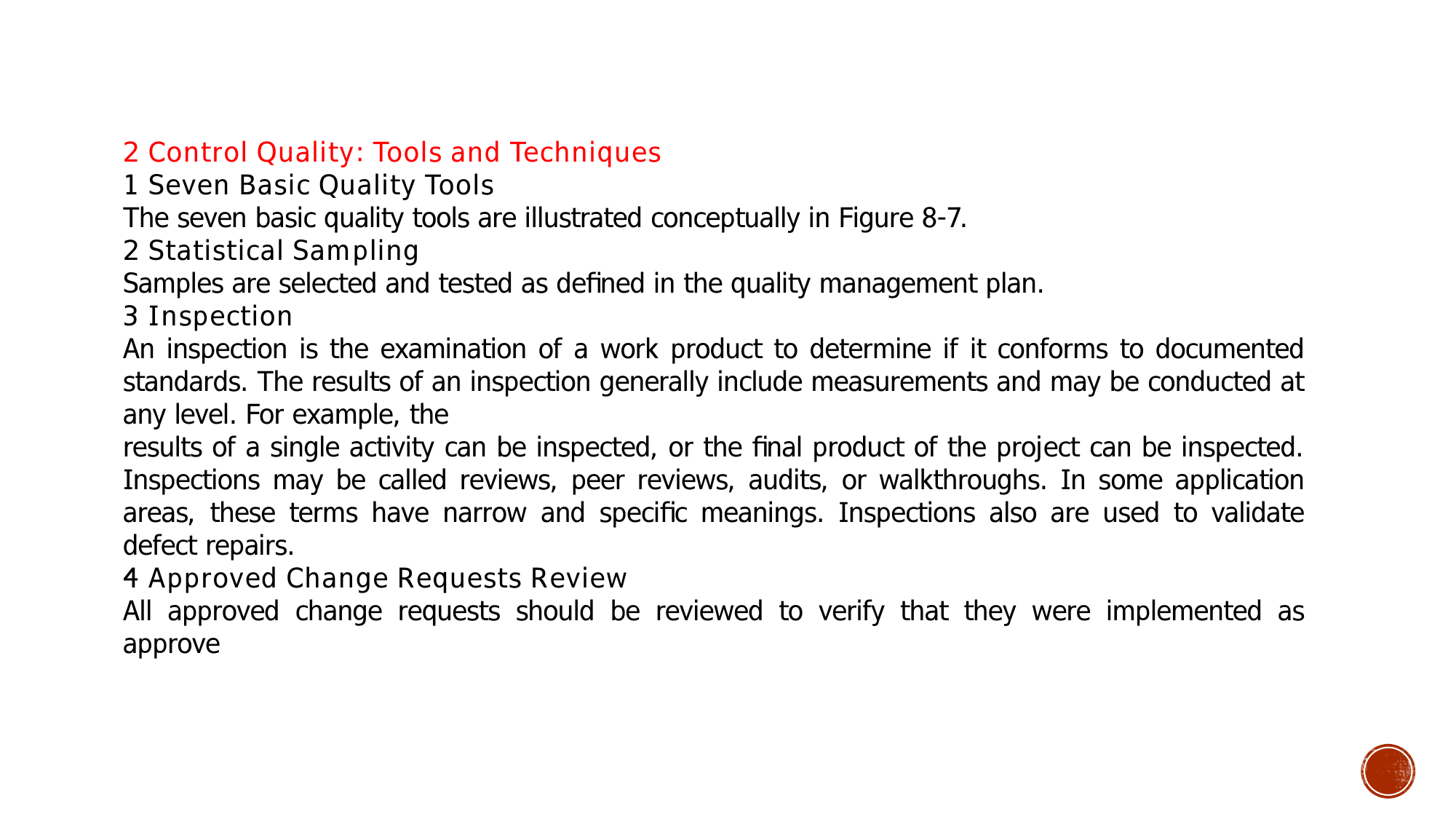

2 Control Quality: Tools and Techniques
1 Seven Basic Quality Tools
The seven basic quality tools are illustrated conceptually in Figure 8-7.
2 Statistical Sampling
Samples are selected and tested as defined in the quality management plan.
3 Inspection
An inspection is the examination of a work product to determine if it conforms to documented standards. The results of an inspection generally include measurements and may be conducted at any level. For example, the
results of a single activity can be inspected, or the final product of the project can be inspected. Inspections may be called reviews, peer reviews, audits, or walkthroughs. In some application areas, these terms have narrow and specific meanings. Inspections also are used to validate defect repairs.
4 Approved Change Requests Review
All approved change requests should be reviewed to verify that they were implemented as approve